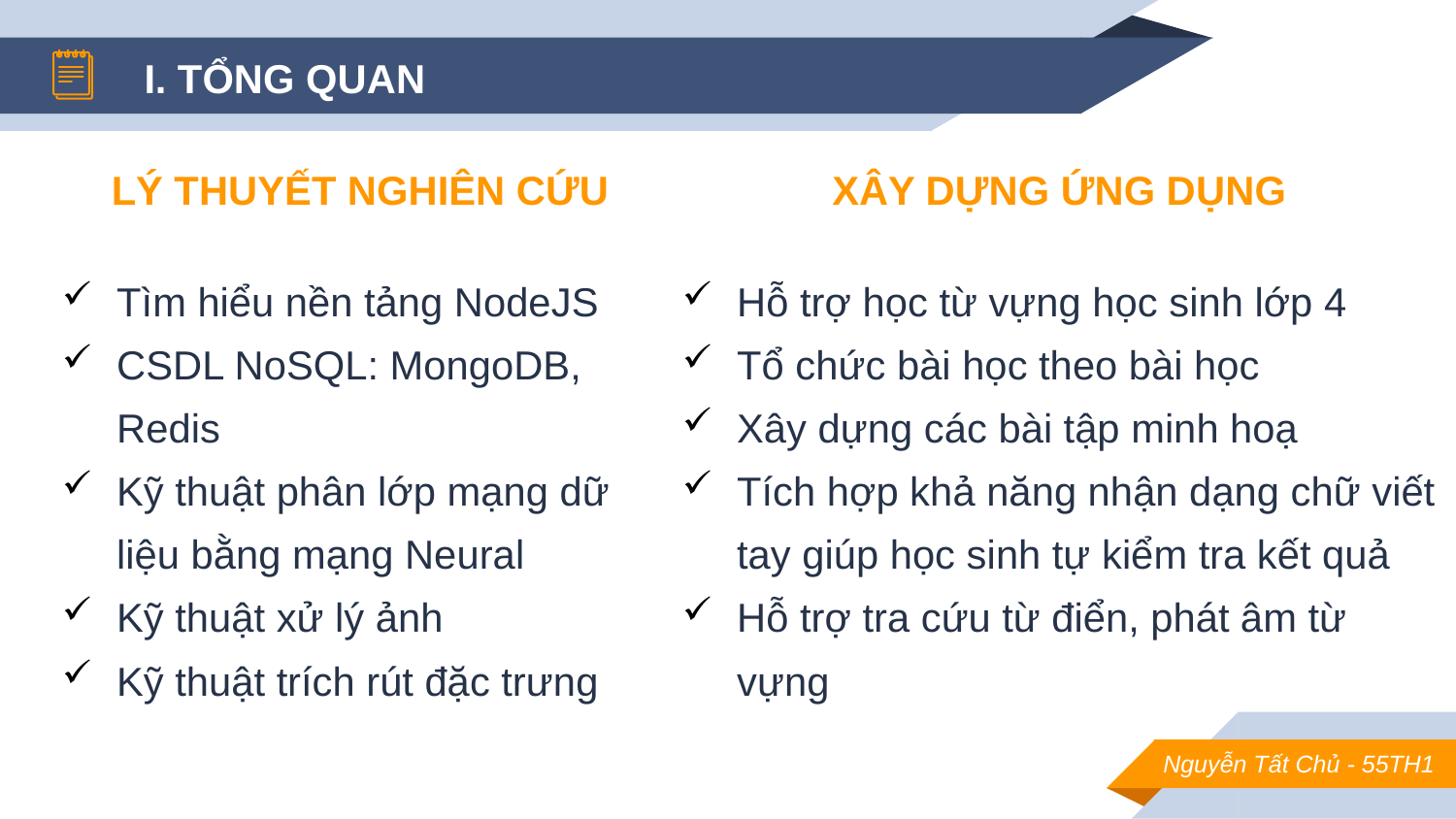

# I. TỔNG QUAN

LÝ THUYẾT NGHIÊN CỨU

Tìm hiểu nền tảng NodeJS
CSDL NoSQL: MongoDB, Redis
Kỹ thuật phân lớp mạng dữ liệu bằng mạng Neural
Kỹ thuật xử lý ảnh
Kỹ thuật trích rút đặc trưng
XÂY DỰNG ỨNG DỤNG

Hỗ trợ học từ vựng học sinh lớp 4
Tổ chức bài học theo bài học
Xây dựng các bài tập minh hoạ
Tích hợp khả năng nhận dạng chữ viết tay giúp học sinh tự kiểm tra kết quả
Hỗ trợ tra cứu từ điển, phát âm từ vựng
Nguyễn Tất Chủ - 55TH1